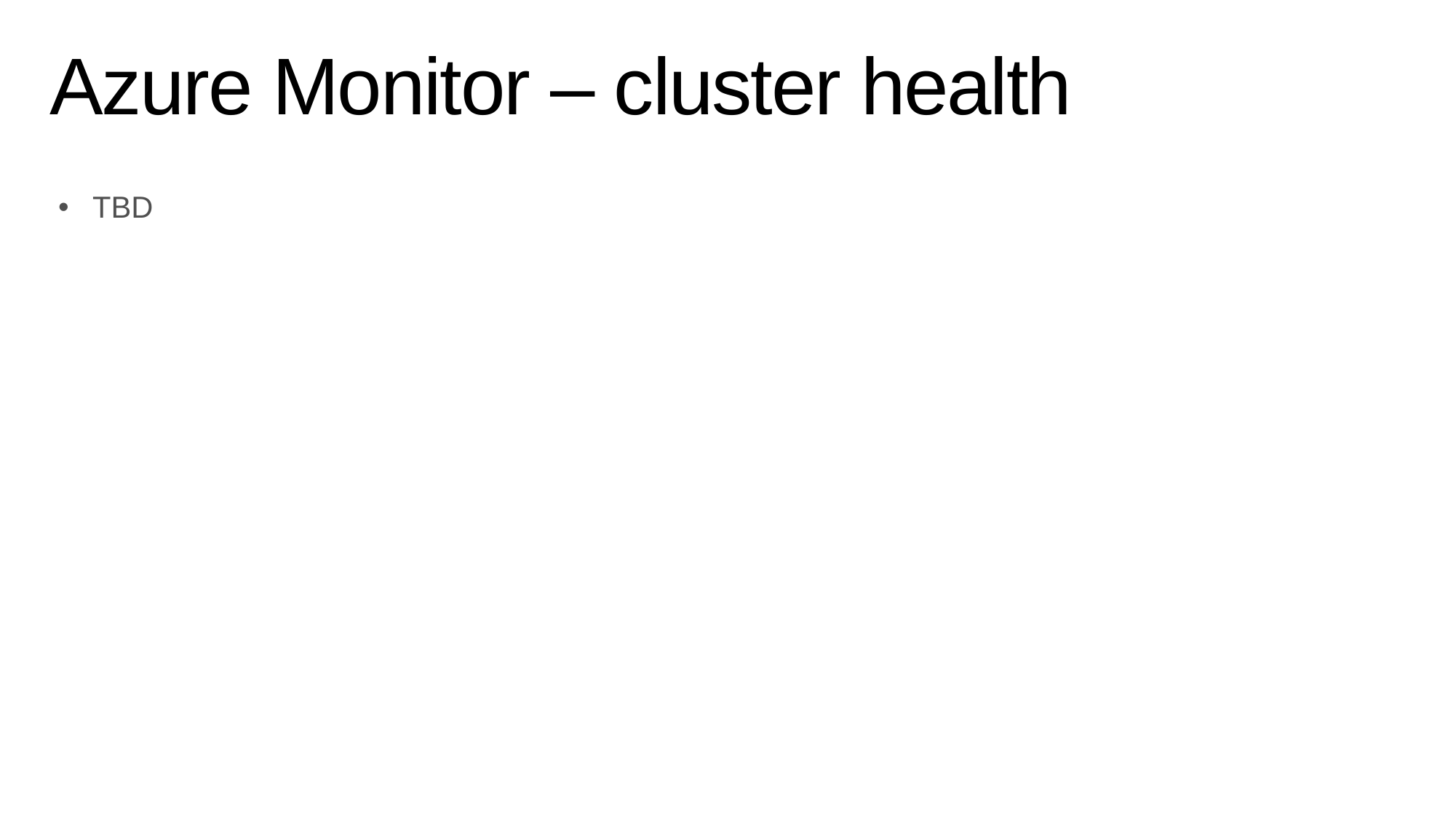

# Azure Monitor – cluster health
TBD